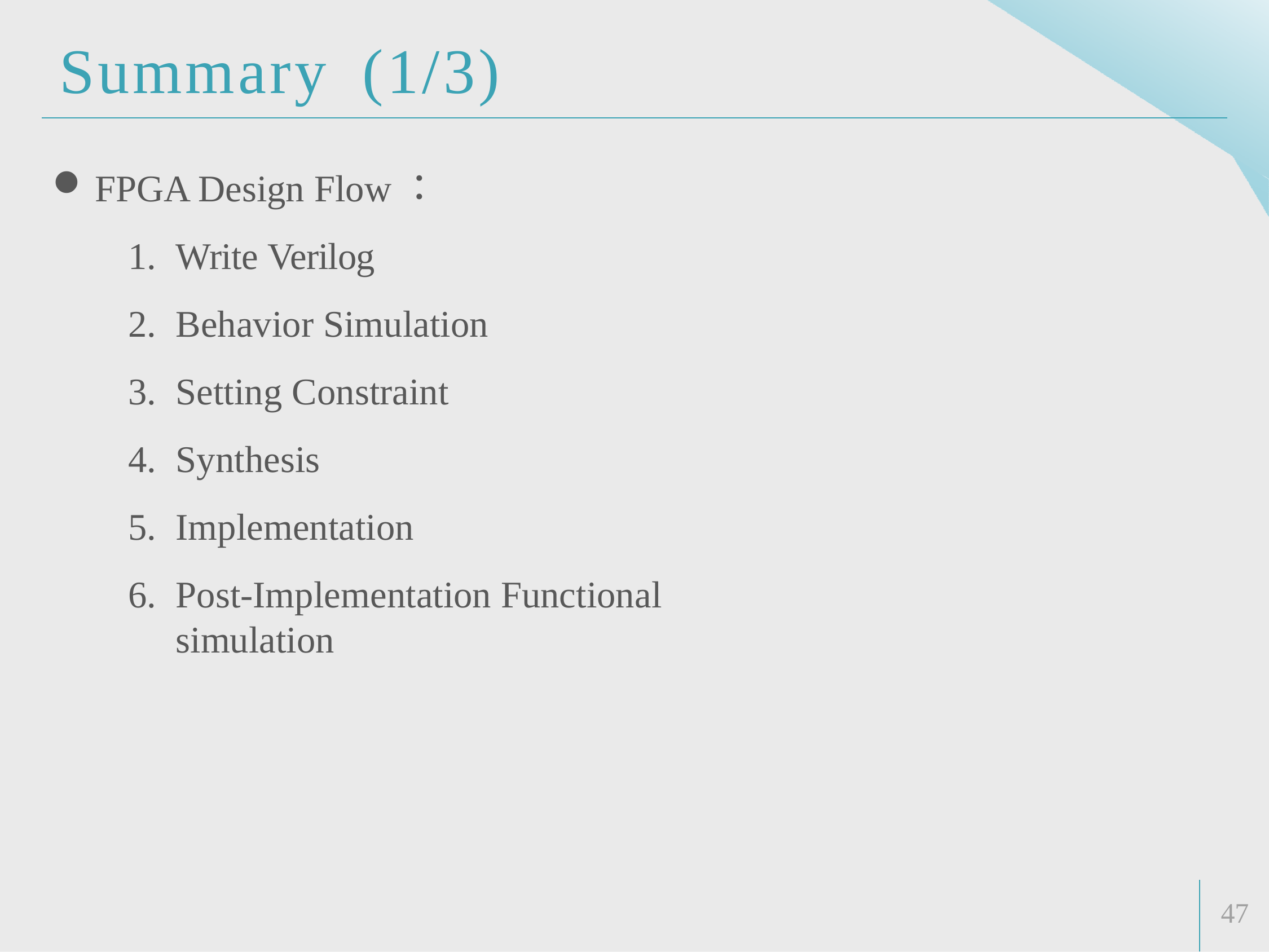

# Summary	(1/3)

FPGA Design Flow：
Write Verilog
Behavior Simulation
Setting Constraint
Synthesis
Implementation
Post-Implementation Functional simulation

47